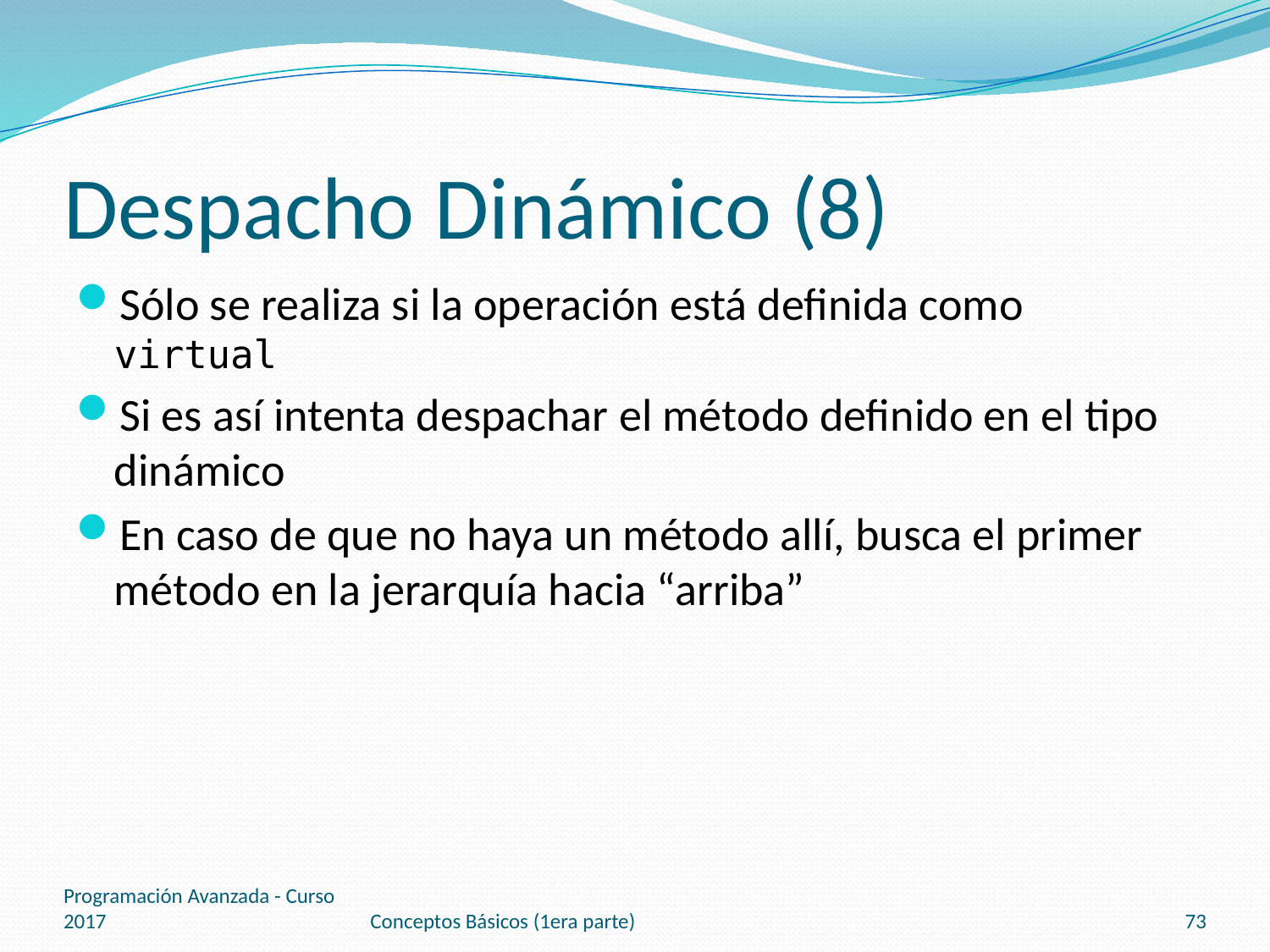

# Despacho Dinámico (8)
Sólo se realiza si la operación está definida como virtual
Si es así intenta despachar el método definido en el tipo dinámico
En caso de que no haya un método allí, busca el primer método en la jerarquía hacia “arriba”
Programación Avanzada - Curso 2017
Conceptos Básicos (1era parte)
73